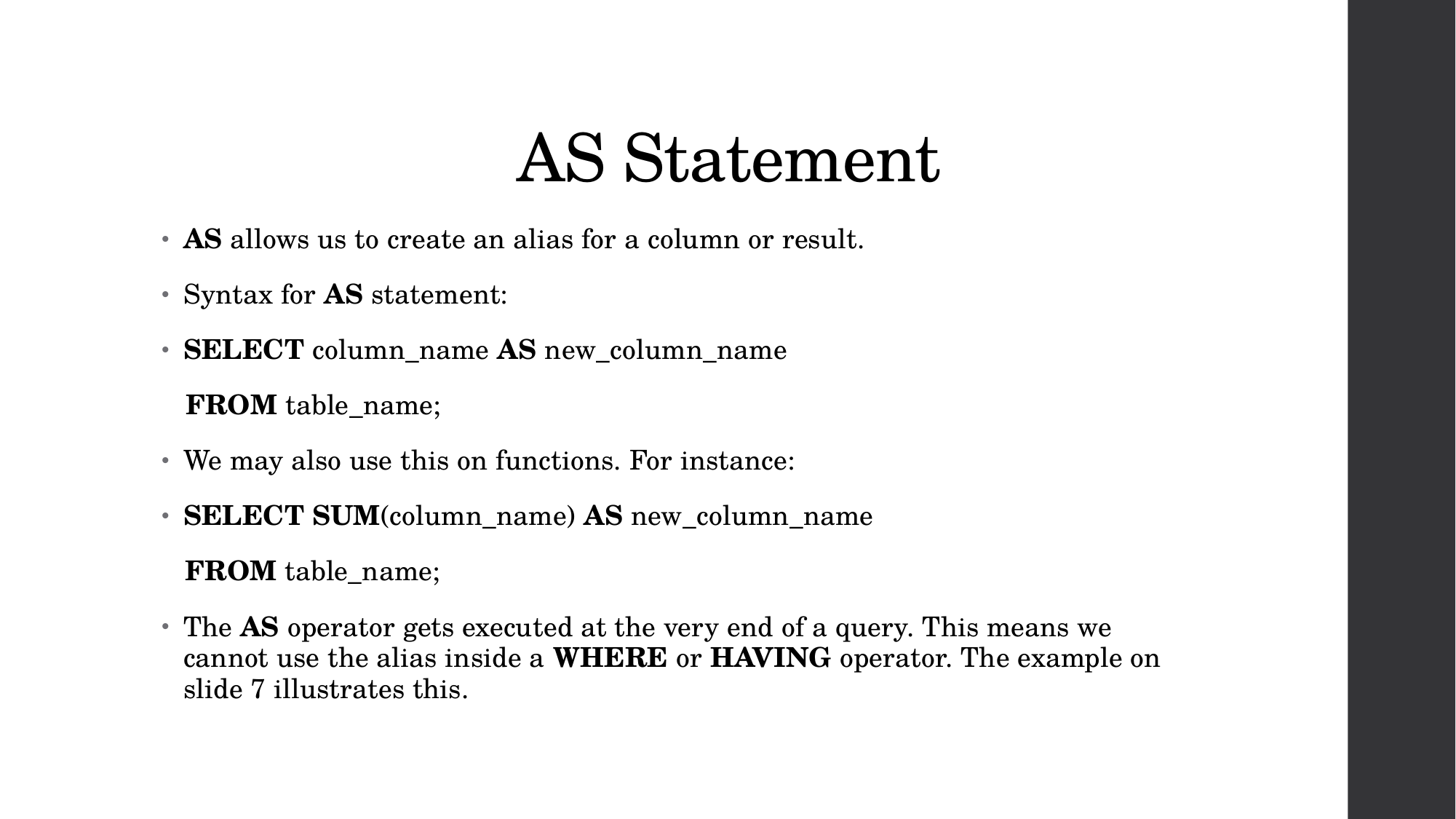

# AS Statement
AS allows us to create an alias for a column or result.
Syntax for AS statement:
SELECT column_name AS new_column_name
   FROM table_name;
We may also use this on functions. For instance:
SELECT SUM(column_name) AS new_column_name
   FROM table_name;
The AS operator gets executed at the very end of a query. This means we cannot use the alias inside a WHERE or HAVING operator. The example on slide 7 illustrates this.